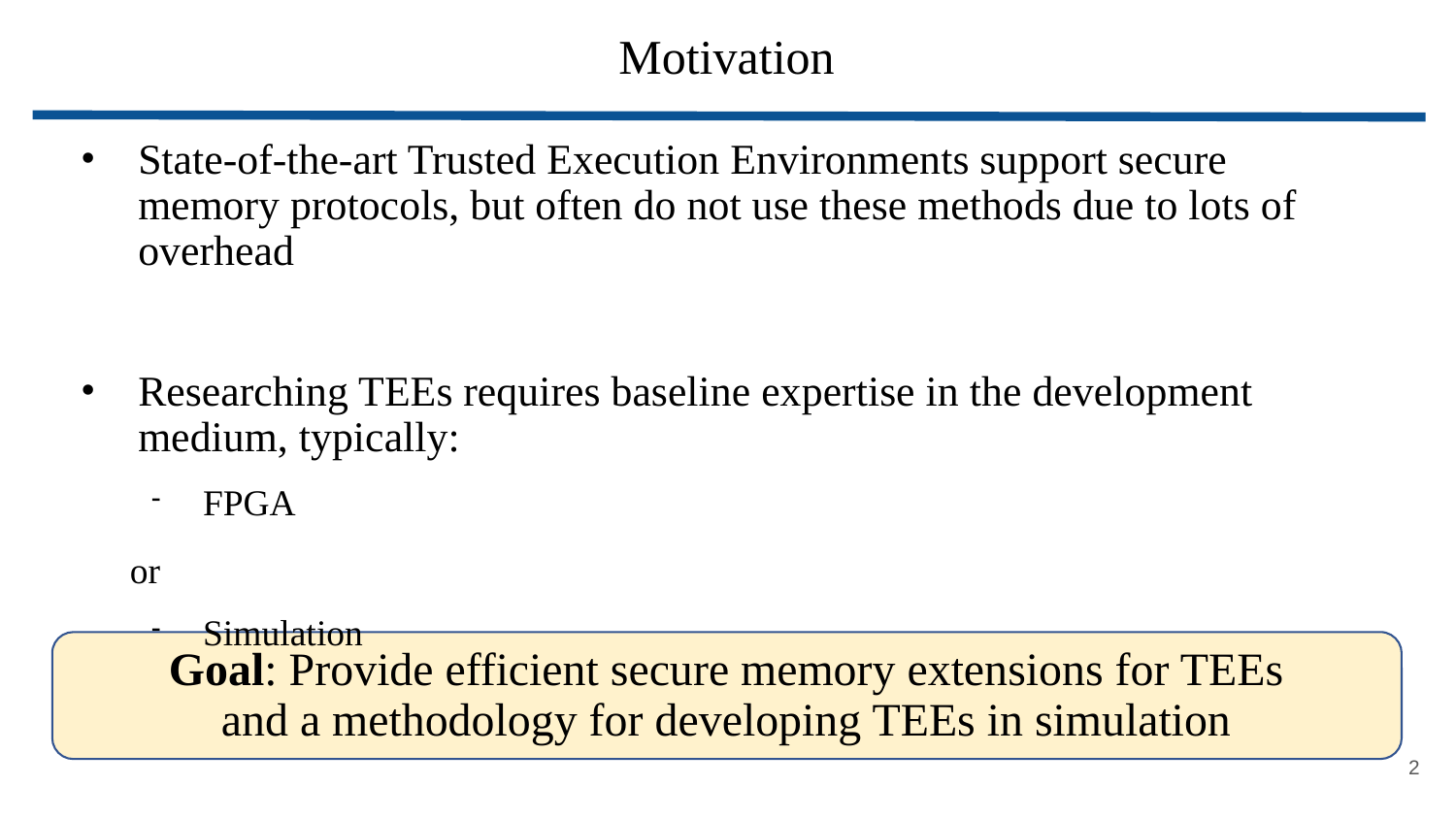

Motivation
State-of-the-art Trusted Execution Environments support secure memory protocols, but often do not use these methods due to lots of overhead

Researching TEEs requires baseline expertise in the development medium, typically:
FPGA
       or
Simulation
# Goal: Provide efficient secure memory extensions for TEEs and a methodology for developing TEEs in simulation

2